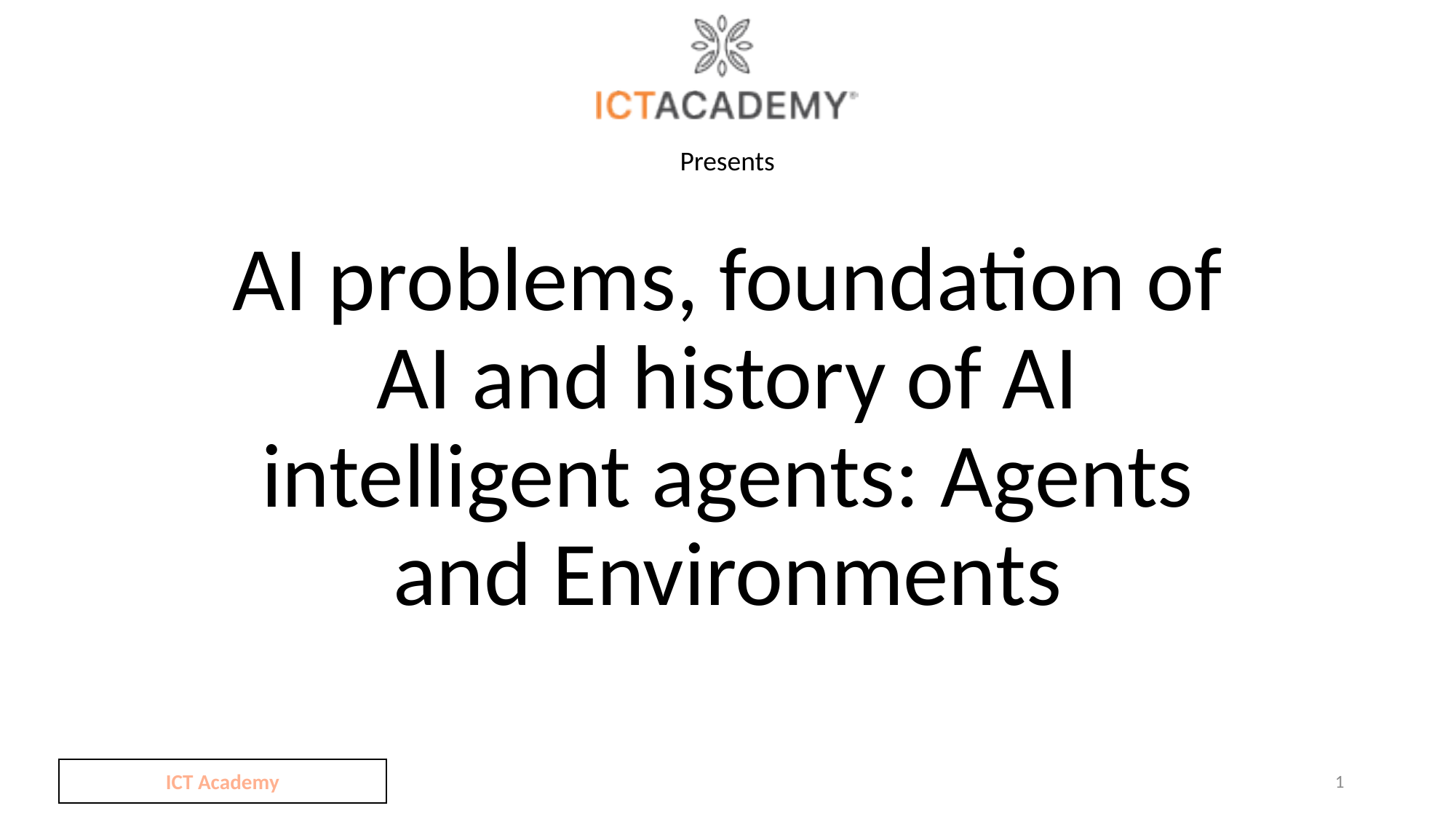

# AI problems, foundation of AI and history of AI intelligent agents: Agents and Environments
ICT Academy
1